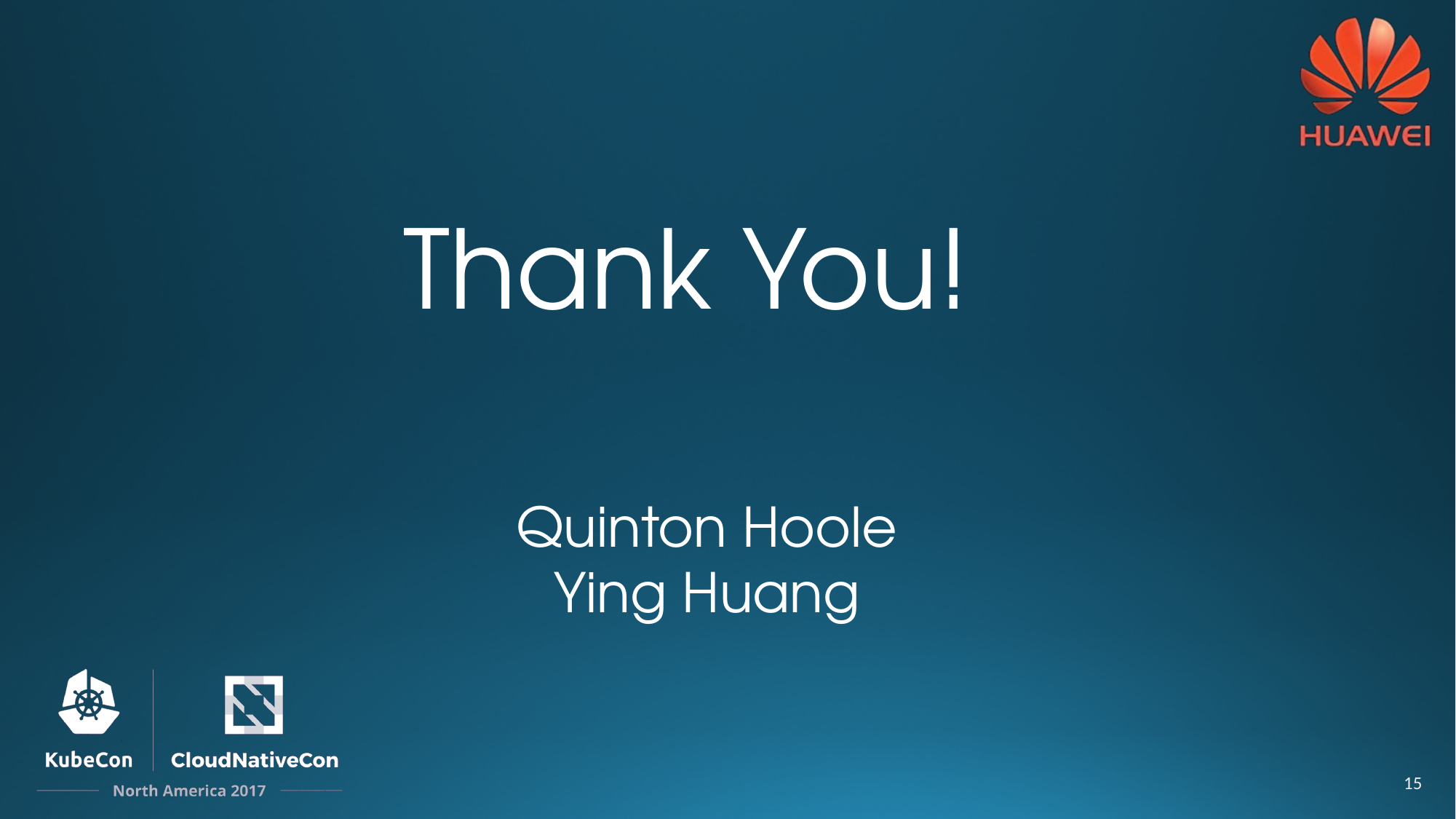

Thank You!
Quinton Hoole
Ying Huang
15